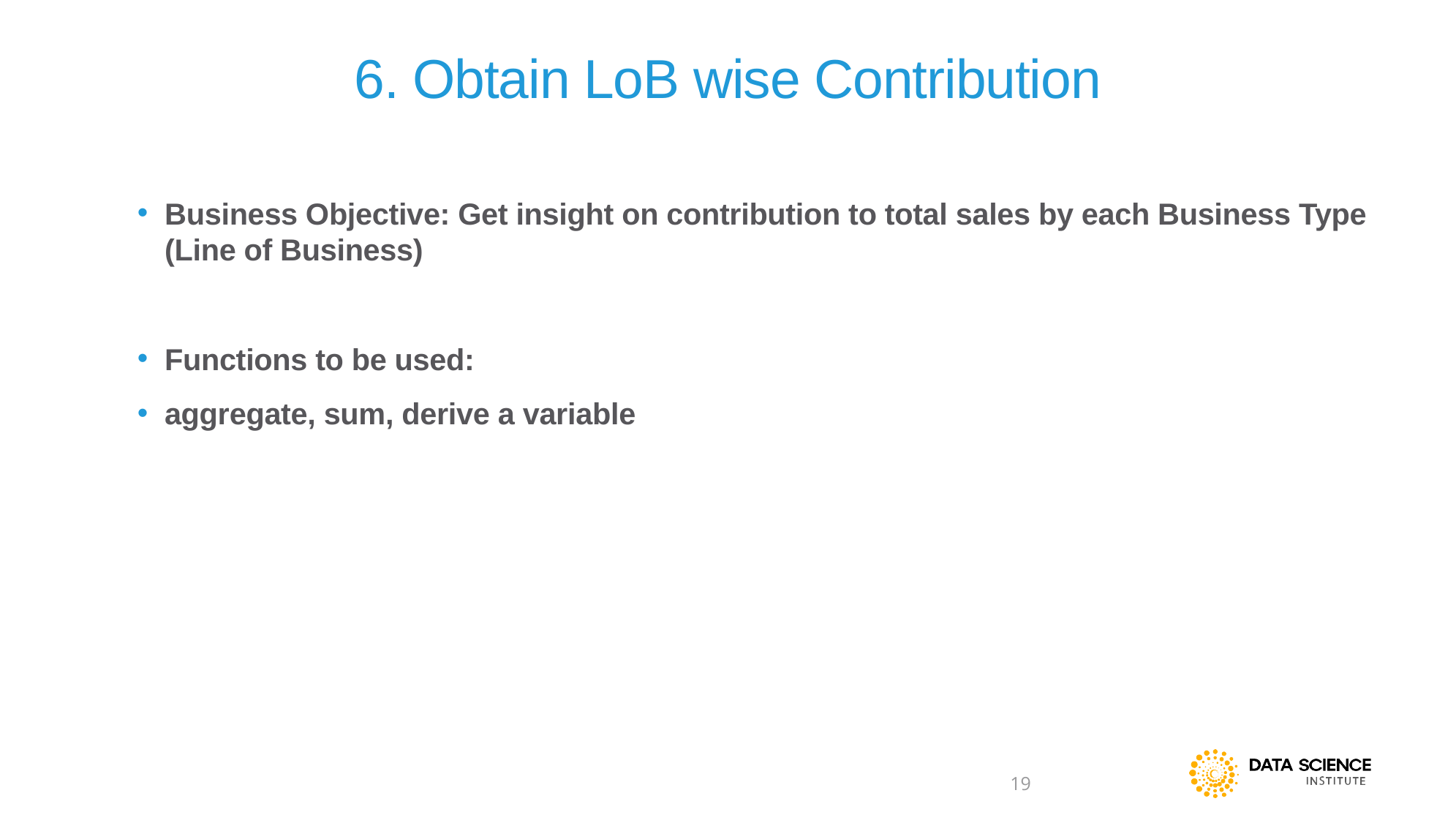

# 6. Obtain LoB wise Contribution
Business Objective: Get insight on contribution to total sales by each Business Type (Line of Business)

Functions to be used:
aggregate, sum, derive a variable

19